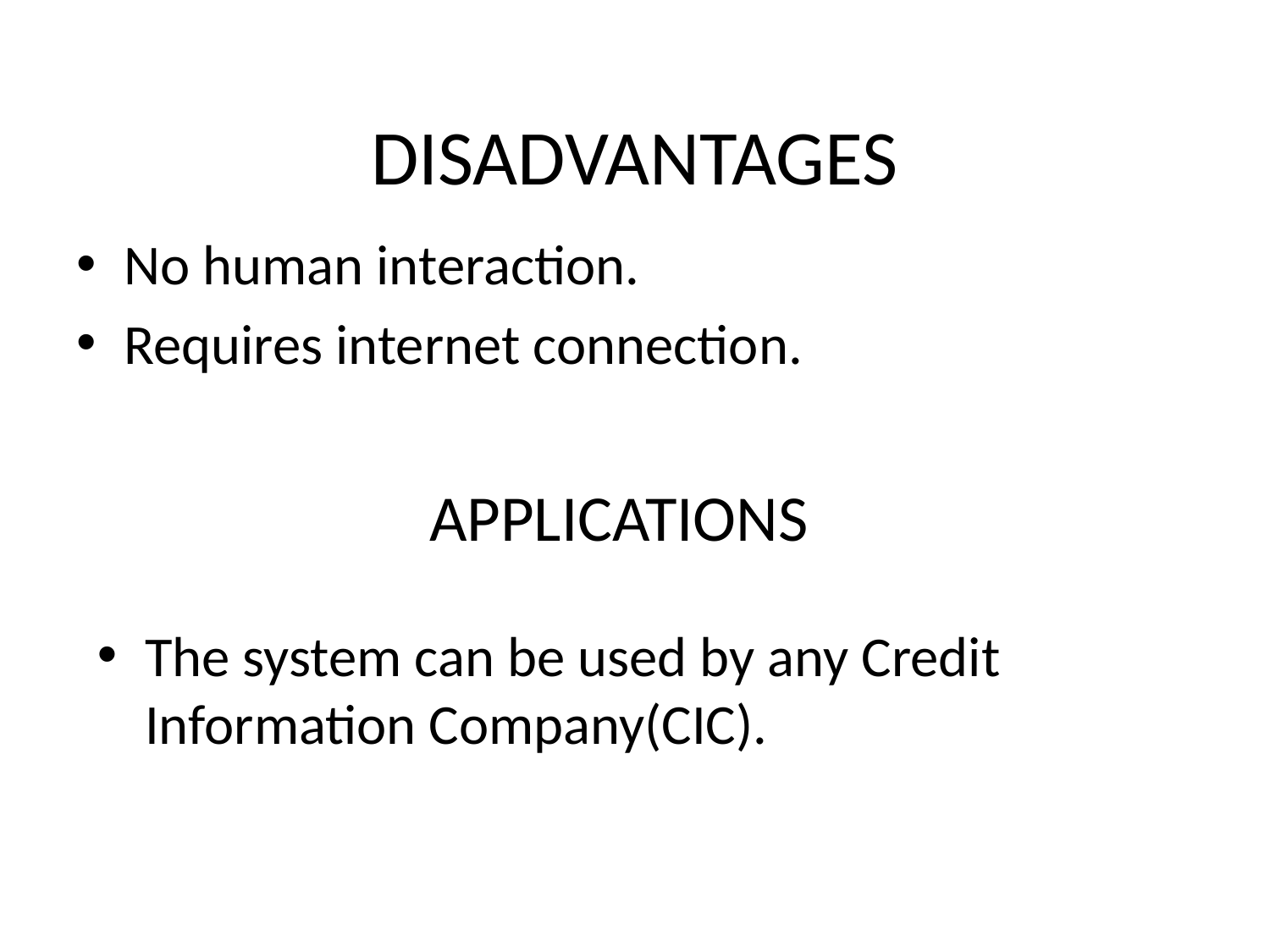

DISADVANTAGES
No human interaction.
Requires internet connection.

# APPLICATIONS
The system can be used by any Credit Information Company(CIC).